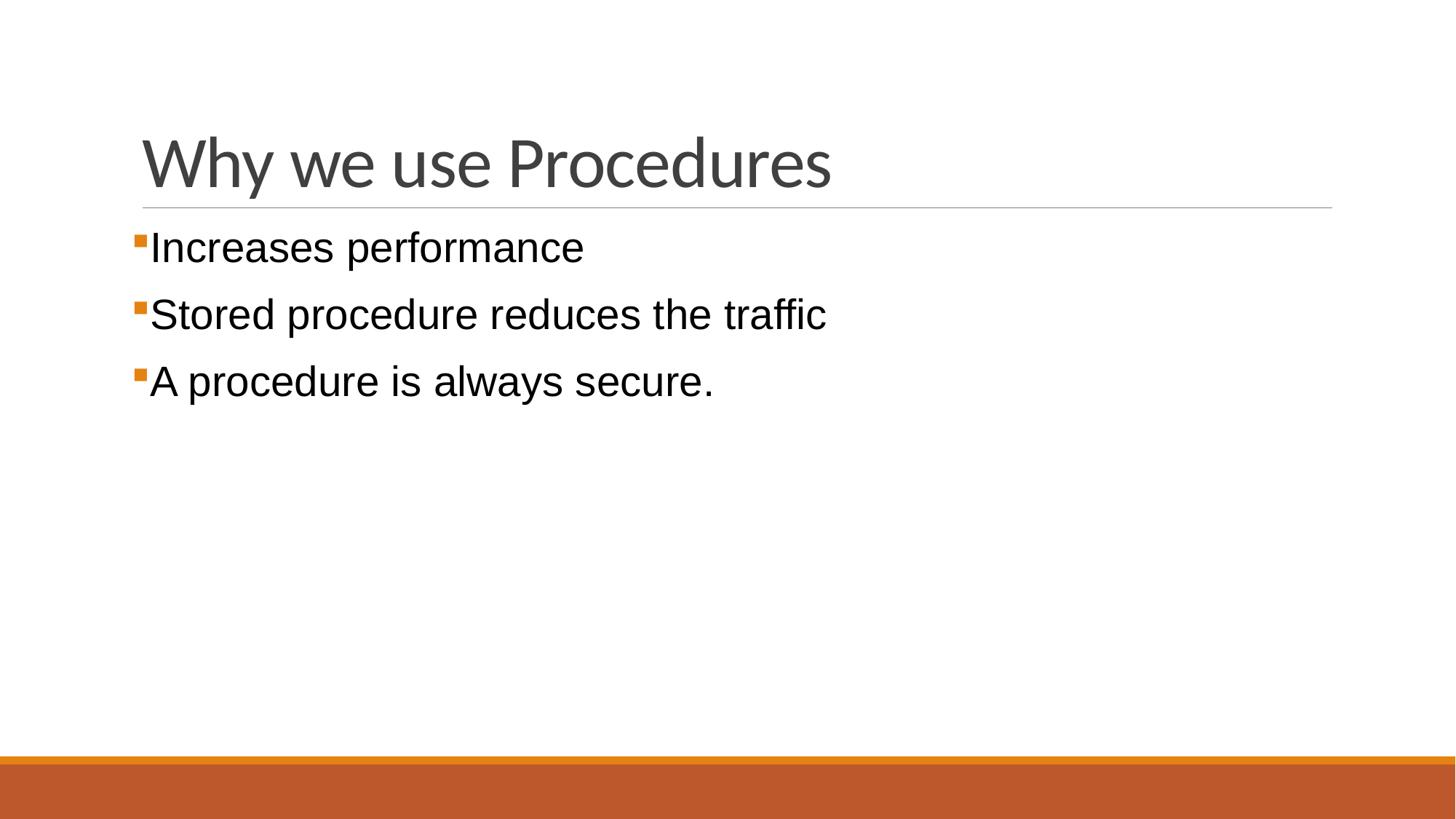

# Why we use Procedures
Increases performance
Stored procedure reduces the traffic
A procedure is always secure.